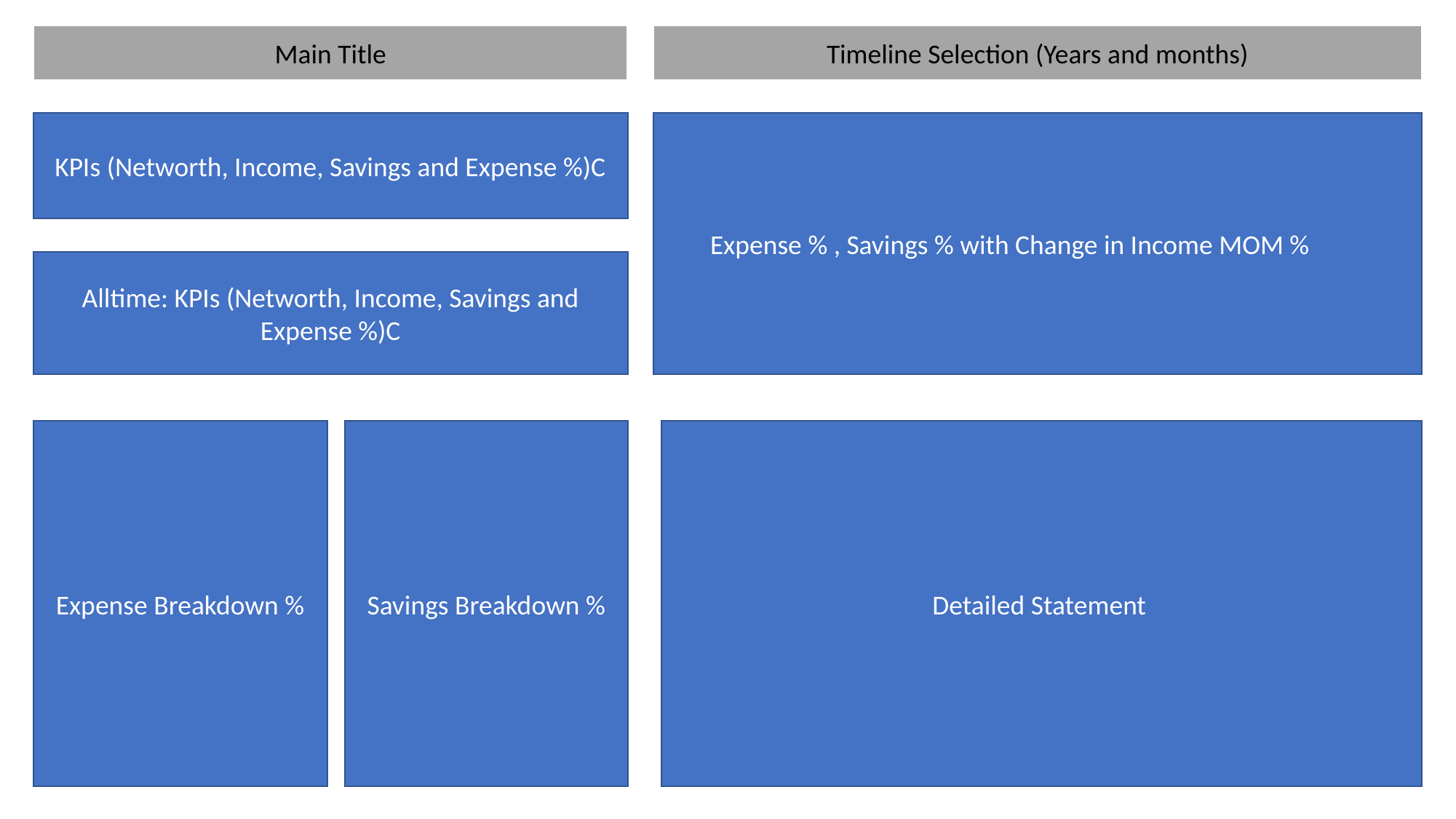

Main Title
Timeline Selection (Years and months)
KPIs (Networth, Income, Savings and Expense %)C
Expense % , Savings % with Change in Income MOM %
Alltime: KPIs (Networth, Income, Savings and Expense %)C
Detailed Statement
Expense Breakdown %
Savings Breakdown %